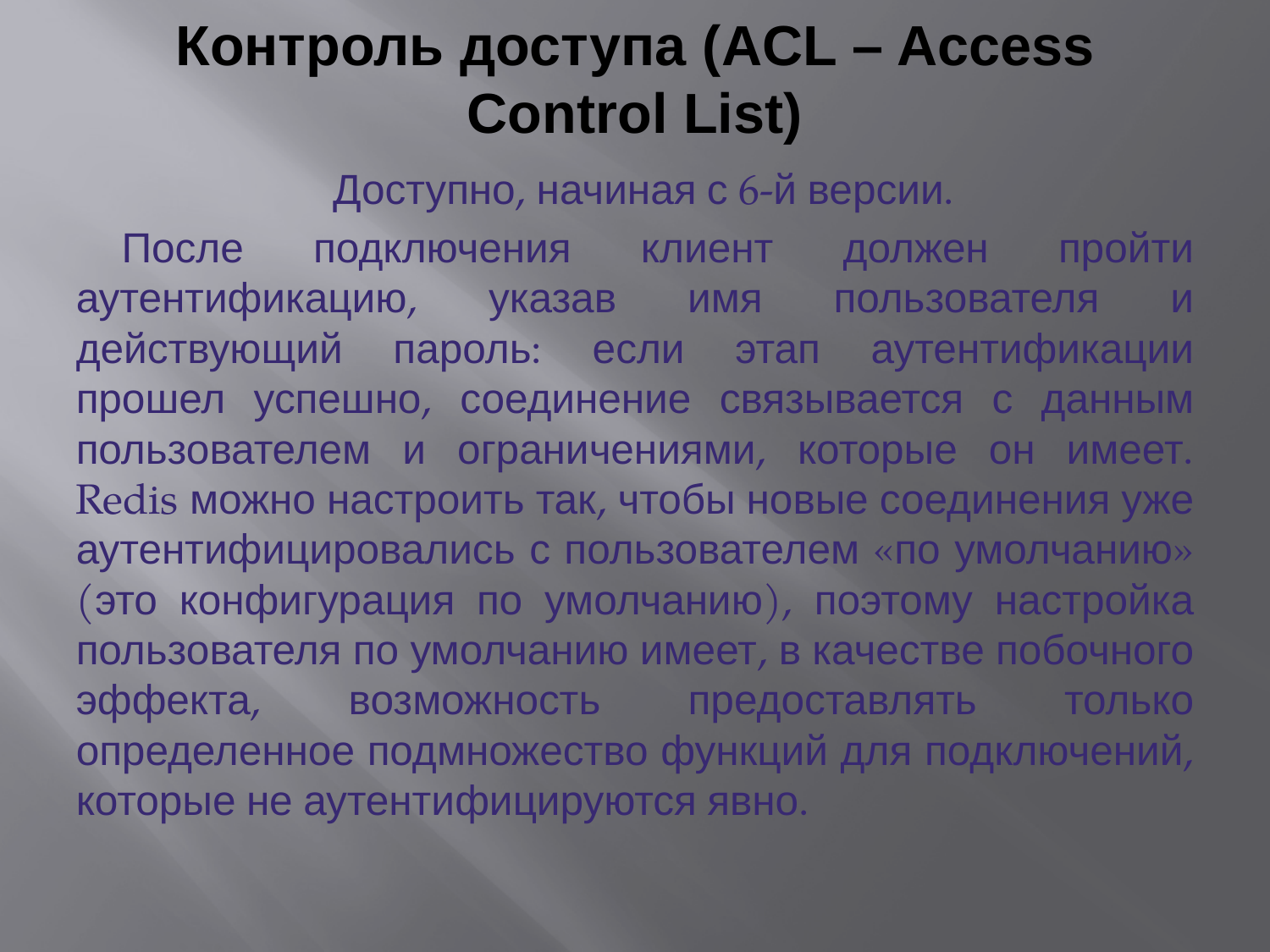

# Контроль доступа (ACL – Access Control List)
Доступно, начиная с 6-й версии.
После подключения клиент должен пройти аутентификацию, указав имя пользователя и действующий пароль: если этап аутентификации прошел успешно, соединение связывается с данным пользователем и ограничениями, которые он имеет. Redis можно настроить так, чтобы новые соединения уже аутентифицировались с пользователем «по умолчанию» (это конфигурация по умолчанию), поэтому настройка пользователя по умолчанию имеет, в качестве побочного эффекта, возможность предоставлять только определенное подмножество функций для подключений, которые не аутентифицируются явно.